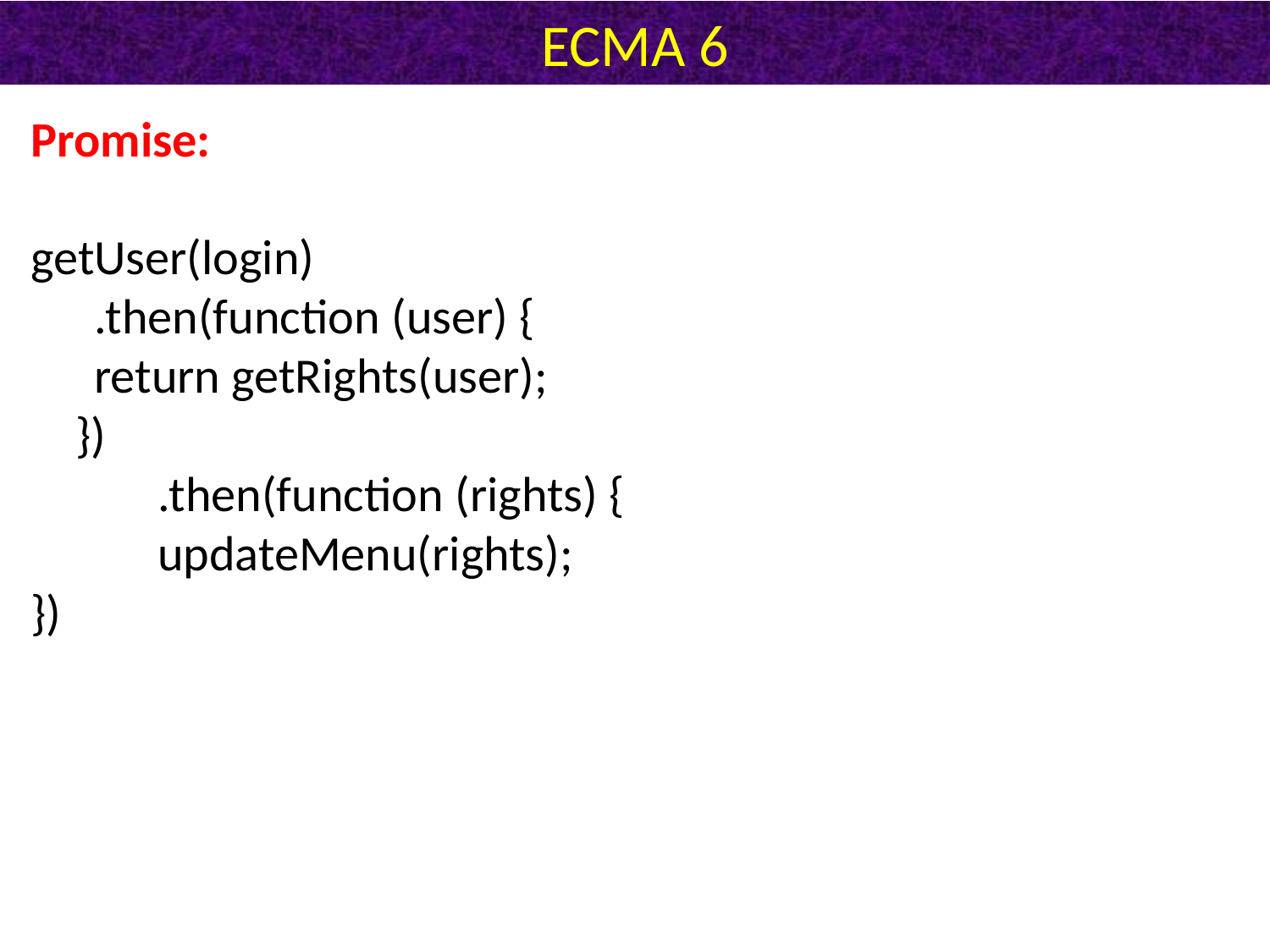

# ECMA 6
Promise:

getUser(login)
.then(function (user) {
return getRights(user);
    })
.then(function (rights) {
updateMenu(rights);
})